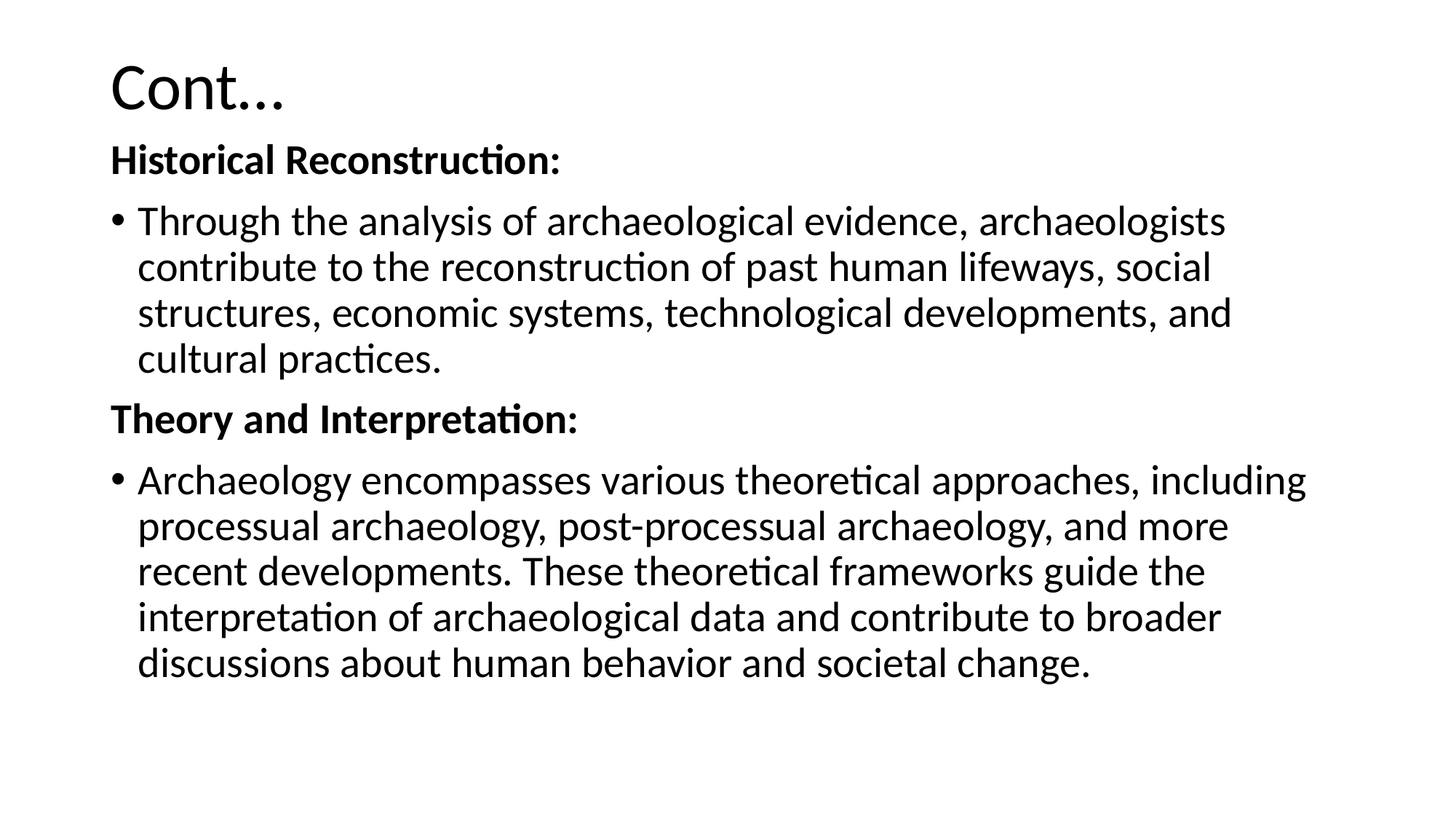

# Cont…
Historical Reconstruction:
Through the analysis of archaeological evidence, archaeologists contribute to the reconstruction of past human lifeways, social structures, economic systems, technological developments, and cultural practices.
Theory and Interpretation:
Archaeology encompasses various theoretical approaches, including processual archaeology, post-processual archaeology, and more recent developments. These theoretical frameworks guide the interpretation of archaeological data and contribute to broader discussions about human behavior and societal change.